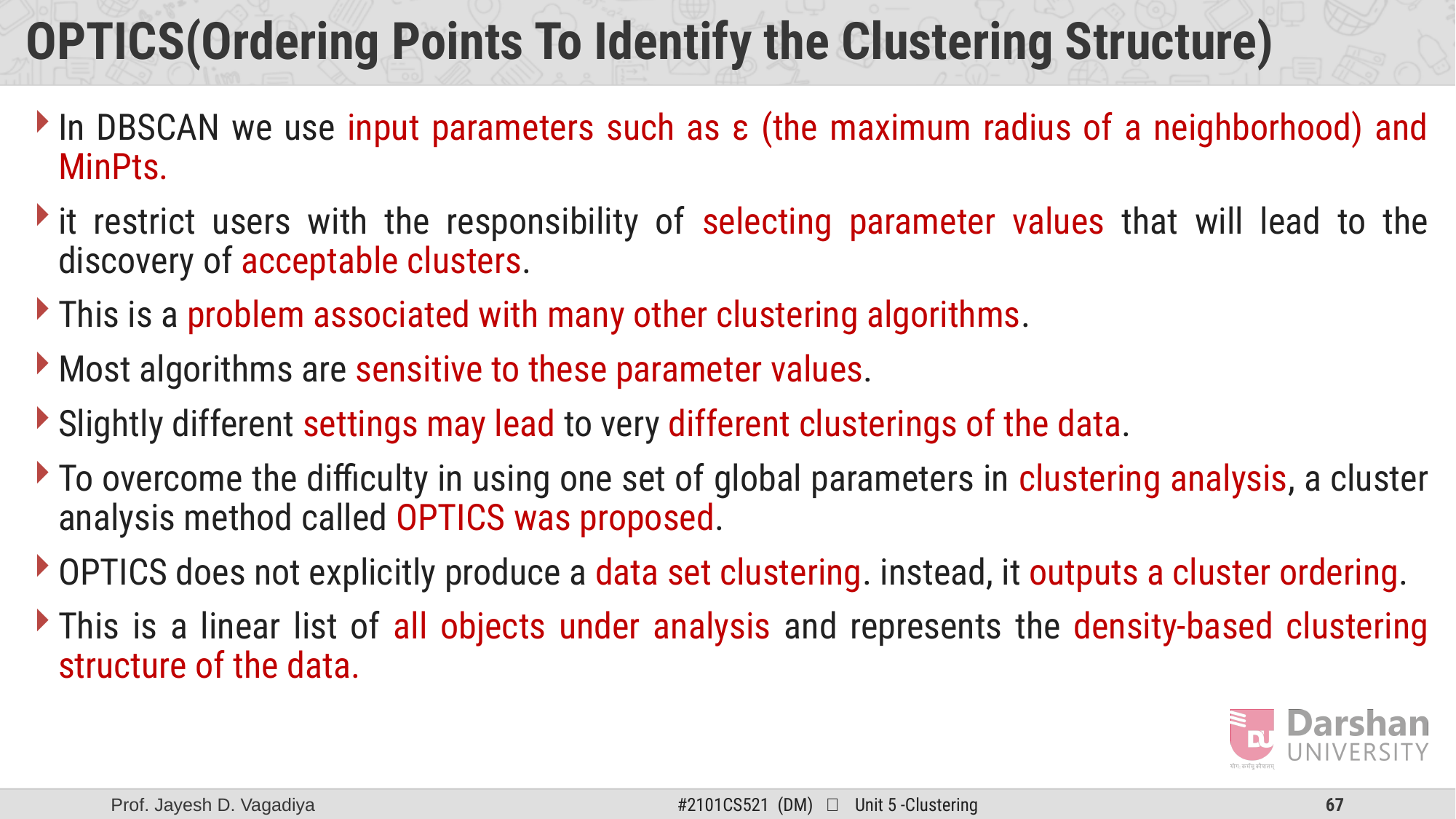

# OPTICS(Ordering Points To Identify the Clustering Structure)
In DBSCAN we use input parameters such as ε (the maximum radius of a neighborhood) and MinPts.
it restrict users with the responsibility of selecting parameter values that will lead to the discovery of acceptable clusters.
This is a problem associated with many other clustering algorithms.
Most algorithms are sensitive to these parameter values.
Slightly different settings may lead to very different clusterings of the data.
To overcome the difficulty in using one set of global parameters in clustering analysis, a cluster analysis method called OPTICS was proposed.
OPTICS does not explicitly produce a data set clustering. instead, it outputs a cluster ordering.
This is a linear list of all objects under analysis and represents the density-based clustering structure of the data.